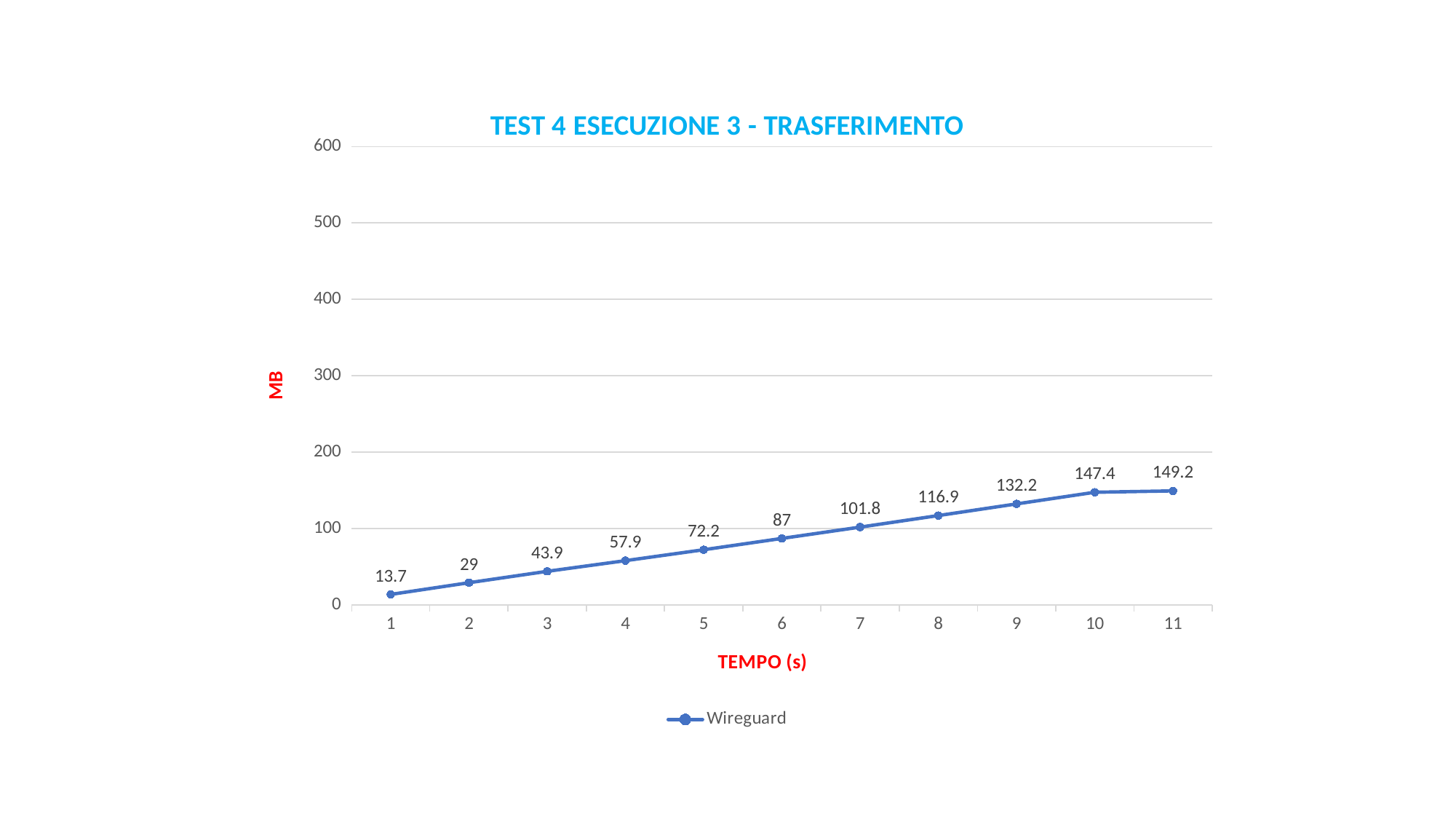

### Chart: TEST 4 ESECUZIONE 3 - TRASFERIMENTO

| Category | Wireguard |
|---|---|
| 1 | 13.7 |
| 2 | 29.0 |
| 3 | 43.9 |
| 4 | 57.9 |
| 5 | 72.2 |
| 6 | 87.0 |
| 7 | 101.8 |
| 8 | 116.9 |
| 9 | 132.2 |
| 10 | 147.4 |
| 11 | 149.2 |